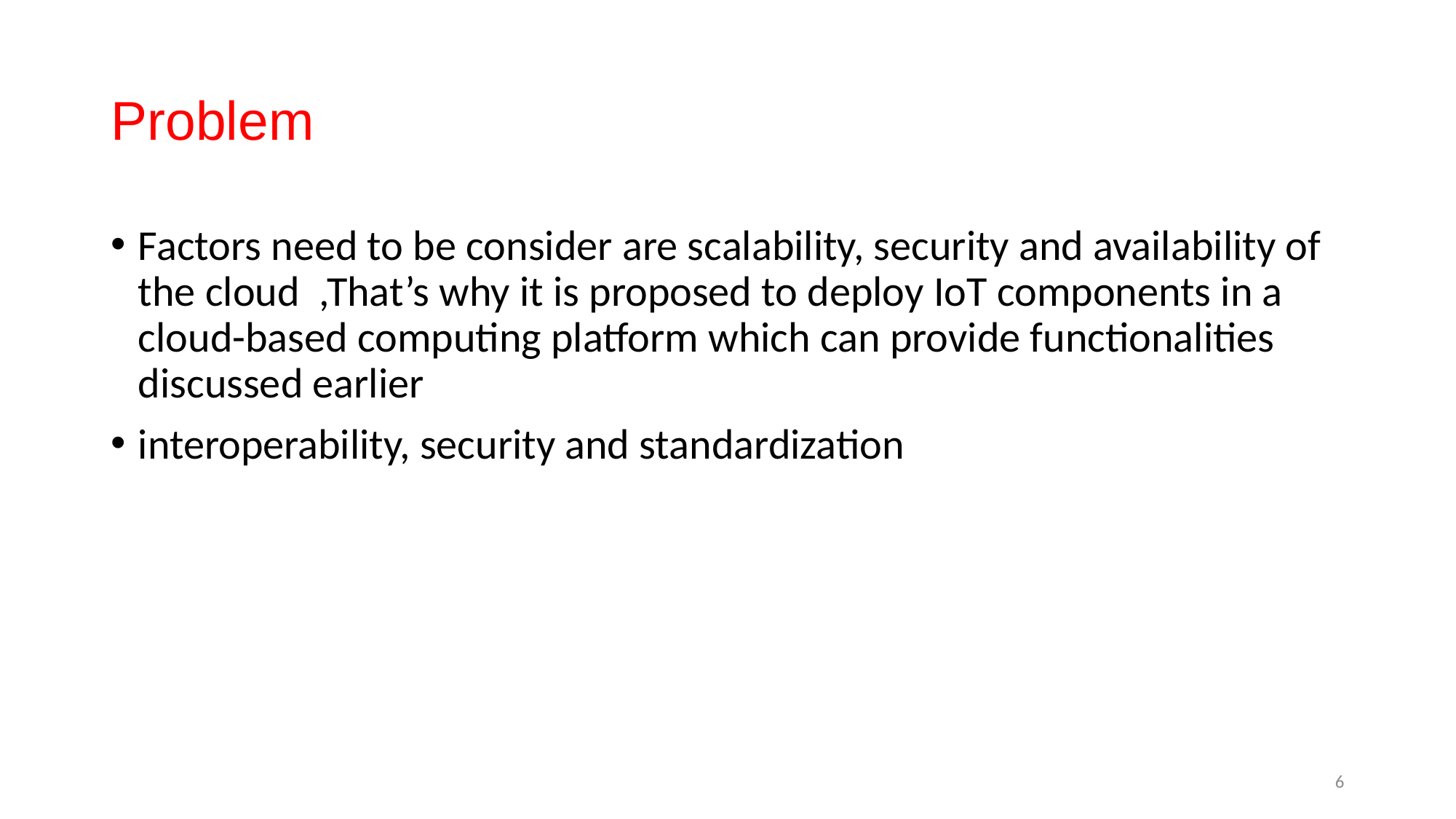

# Problem
Factors need to be consider are scalability, security and availability of the cloud  ,That’s why it is proposed to deploy IoT components in a cloud-based computing platform which can provide functionalities discussed earlier
interoperability, security and standardization
6